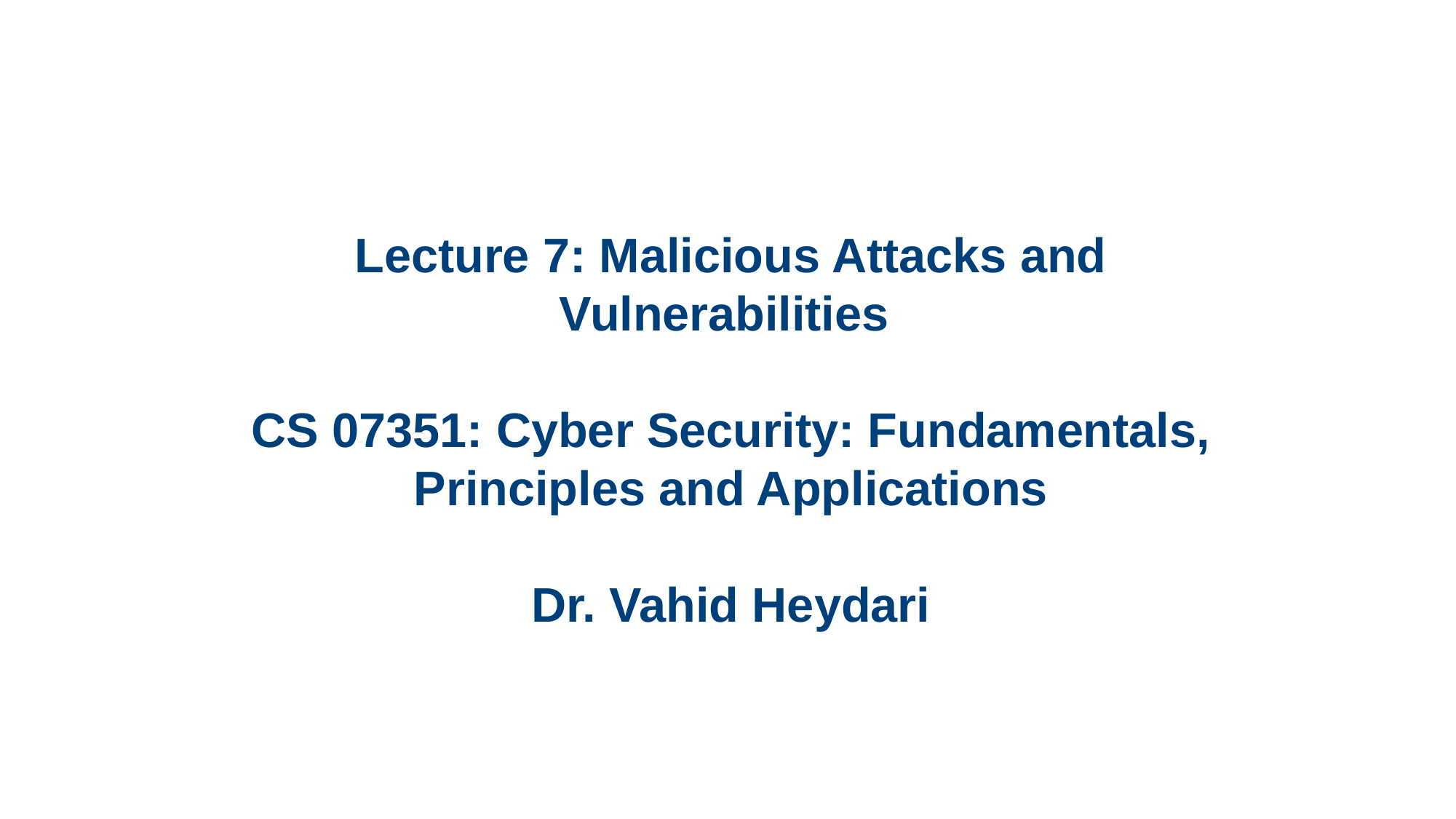

# Lecture 7: Malicious Attacks and Vulnerabilities CS 07351: Cyber Security: Fundamentals, Principles and Applications Dr. Vahid Heydari